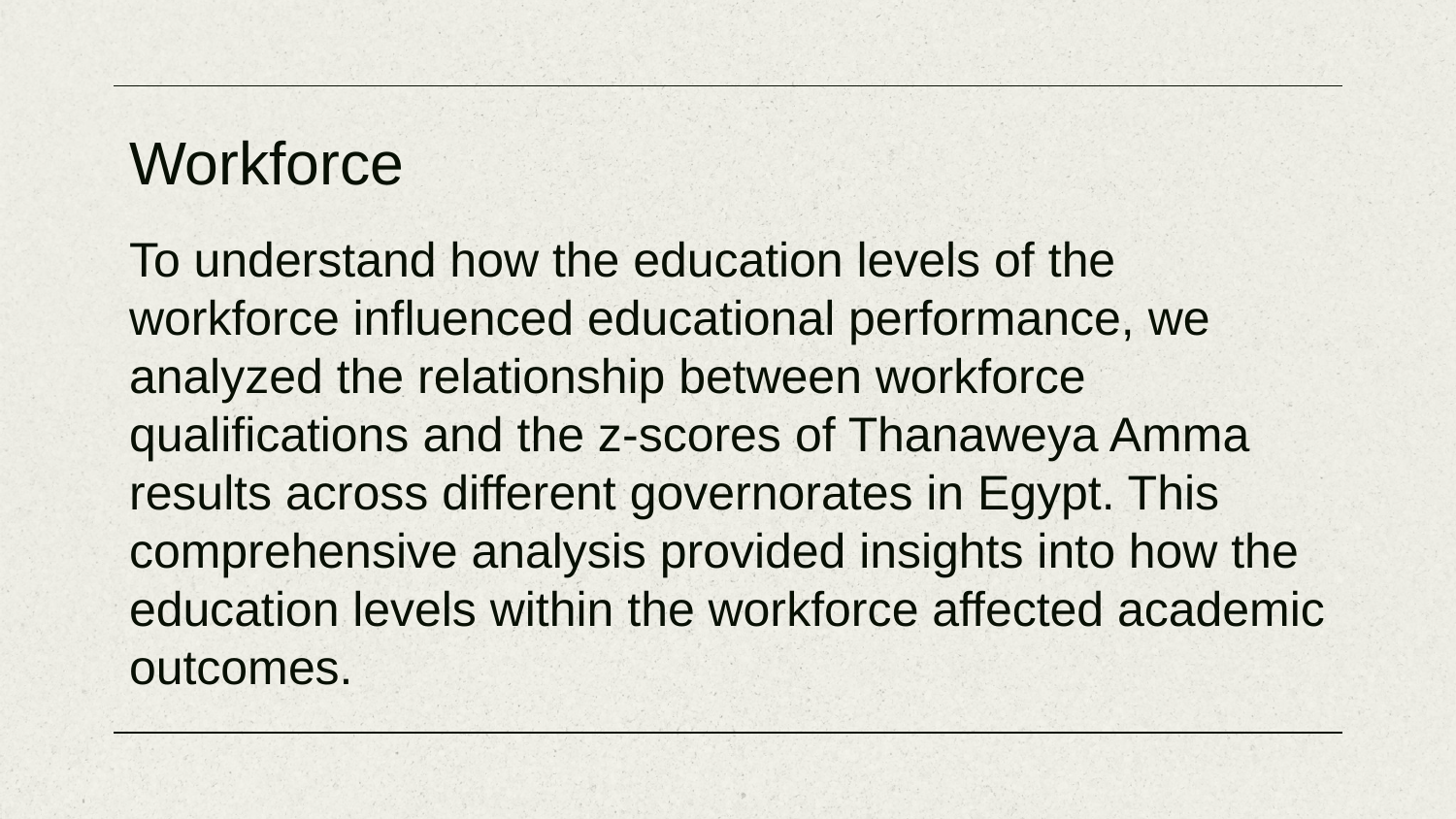

# Workforce
To understand how the education levels of the workforce influenced educational performance, we analyzed the relationship between workforce qualifications and the z-scores of Thanaweya Amma results across different governorates in Egypt. This comprehensive analysis provided insights into how the education levels within the workforce affected academic outcomes.